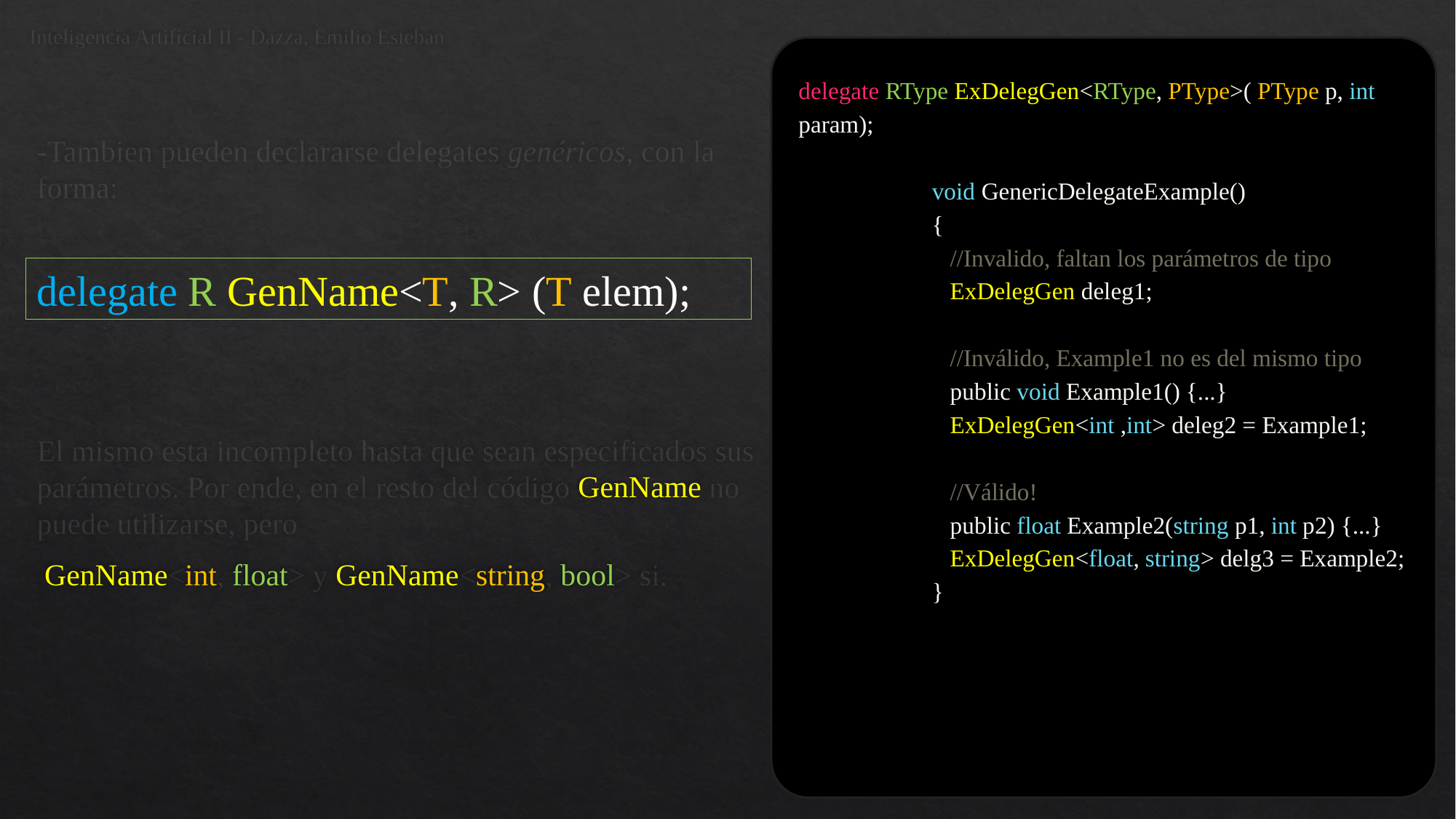

Inteligencia Artificial II - Dazza, Emilio Esteban

delegate RType ExDelegGen<RType, PType>( PType p, int param);

void GenericDelegateExample()
{
   //Invalido, faltan los parámetros de tipo
   ExDelegGen deleg1;

   //Inválido, Example1 no es del mismo tipo
   public void Example1() {...}
   ExDelegGen<int ,int> deleg2 = Example1;

   //Válido!
   public float Example2(string p1, int p2) {...}
   ExDelegGen<float, string> delg3 = Example2;
}

-Tambien pueden declararse delegates genéricos, con la forma:

El mismo esta incompleto hasta que sean especificados sus parámetros. Por ende, en el resto del código GenName no puede utilizarse, pero
 GenName<int, float> y GenName<string, bool> si.
delegate R GenName<T, R> (T elem);